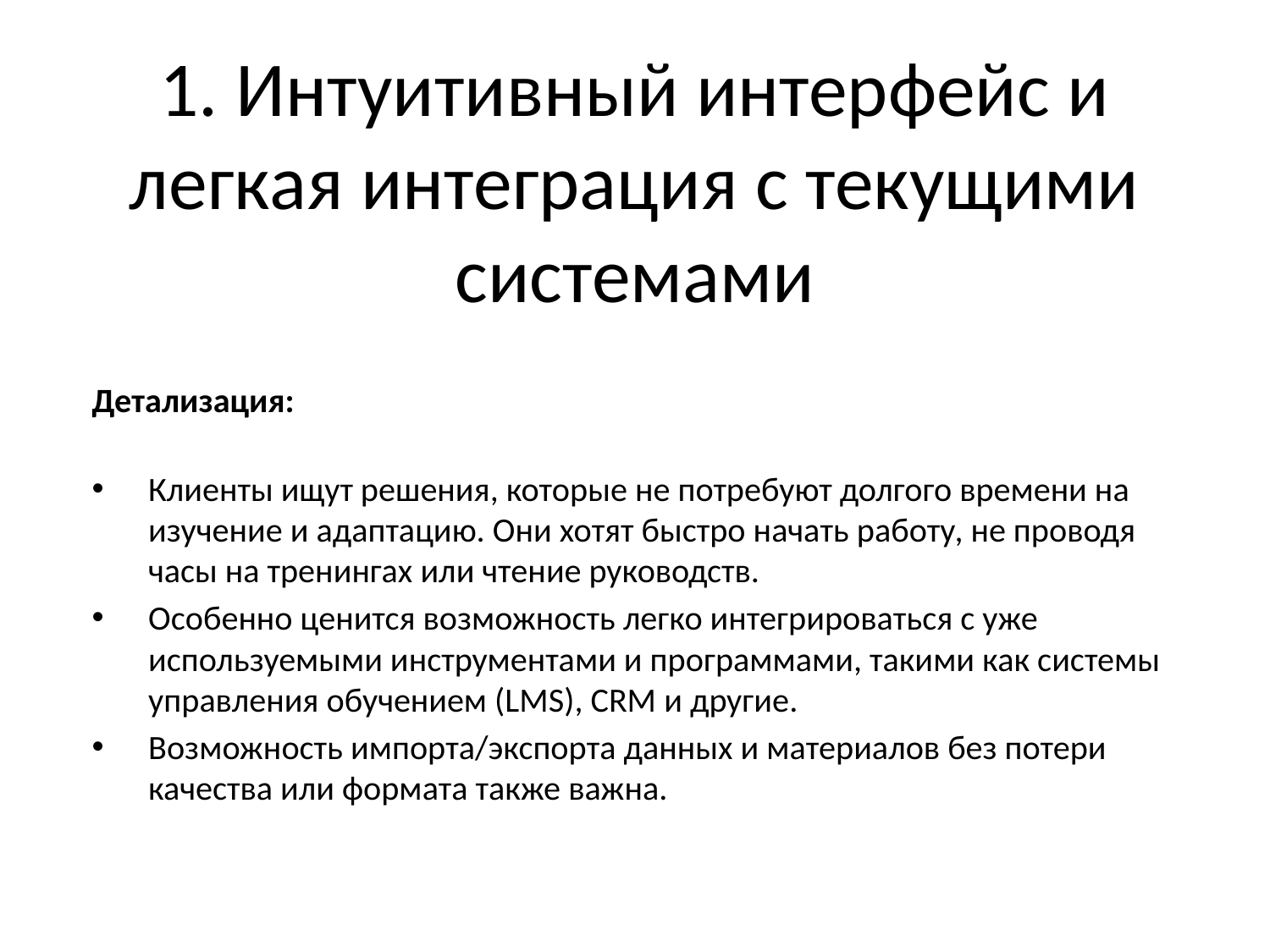

# 1. Интуитивный интерфейс и легкая интеграция с текущими системами

Детализация:

Клиенты ищут решения, которые не потребуют долгого времени на изучение и адаптацию. Они хотят быстро начать работу, не проводя часы на тренингах или чтение руководств.
Особенно ценится возможность легко интегрироваться с уже используемыми инструментами и программами, такими как системы управления обучением (LMS), CRM и другие.
Возможность импорта/экспорта данных и материалов без потери качества или формата также важна.